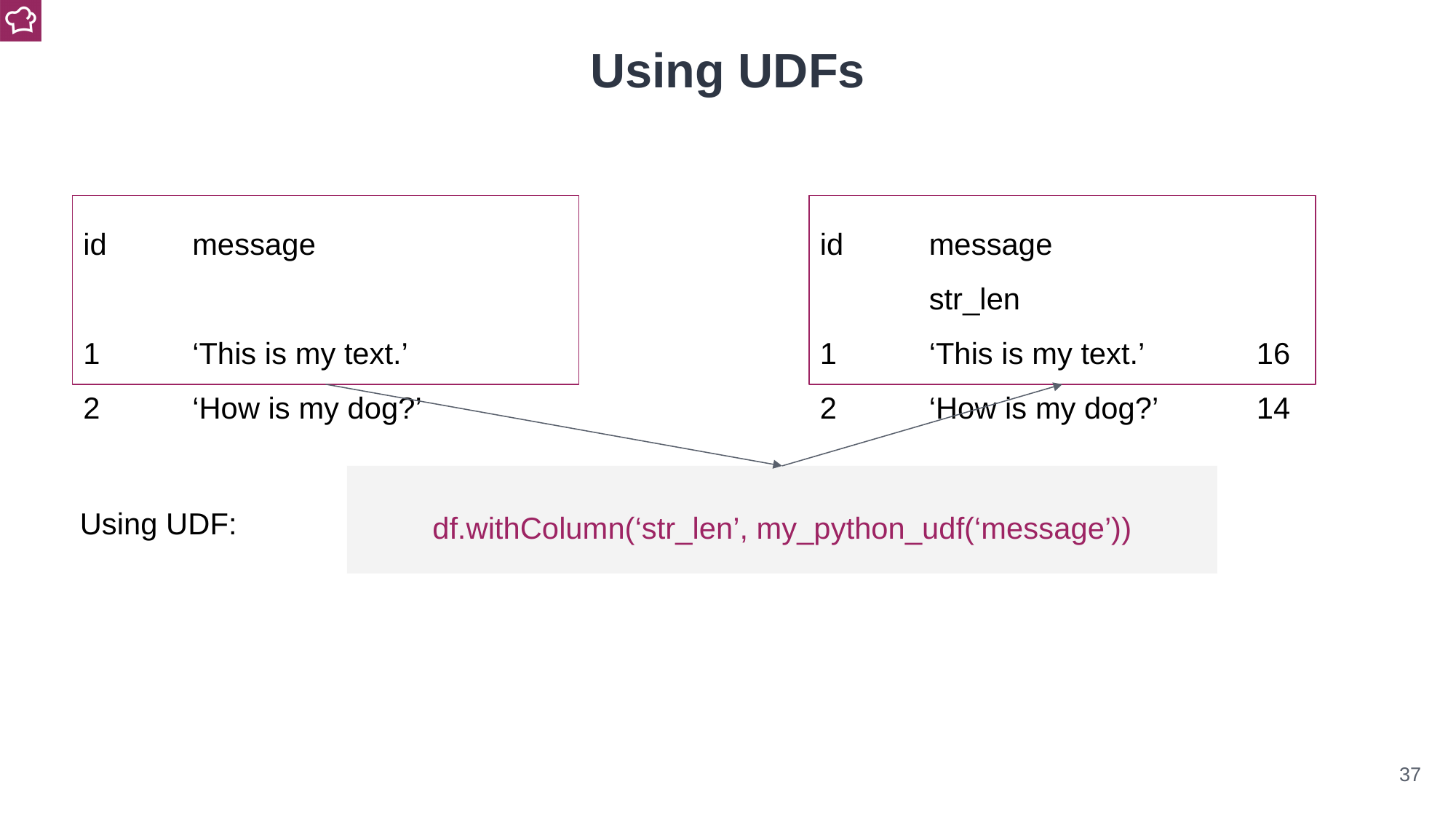

Using UDFs
id	message
1	‘This is my text.’
2	‘How is my dog?’
id	message			str_len
1	‘This is my text.’		16
2	‘How is my dog?’	14
df.withColumn(‘str_len’, my_python_udf(‘message’))
Using UDF:
37